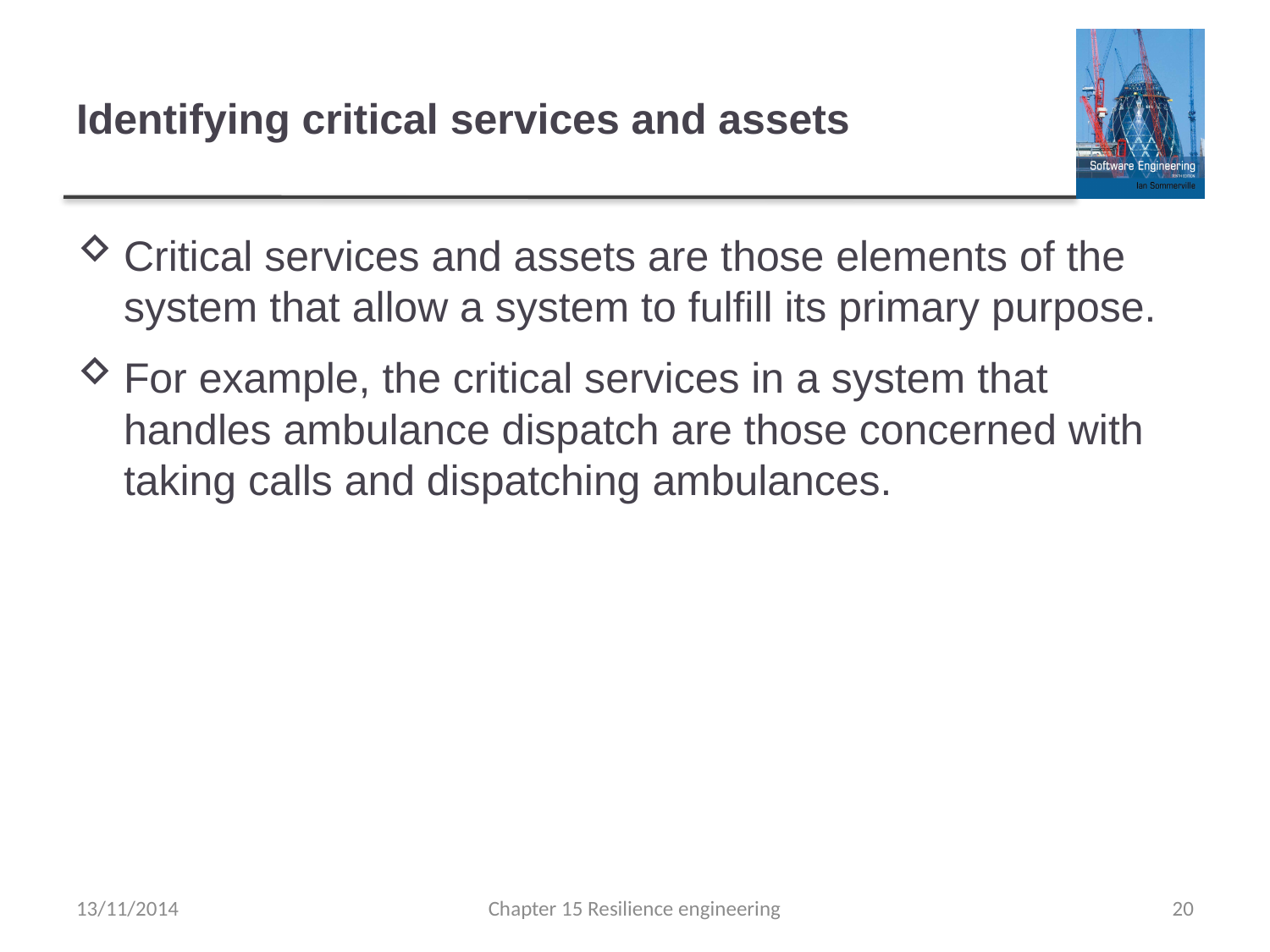

# Identifying critical services and assets
Critical services and assets are those elements of the system that allow a system to fulfill its primary purpose.
For example, the critical services in a system that handles ambulance dispatch are those concerned with taking calls and dispatching ambulances.
13/11/2014
Chapter 15 Resilience engineering
20